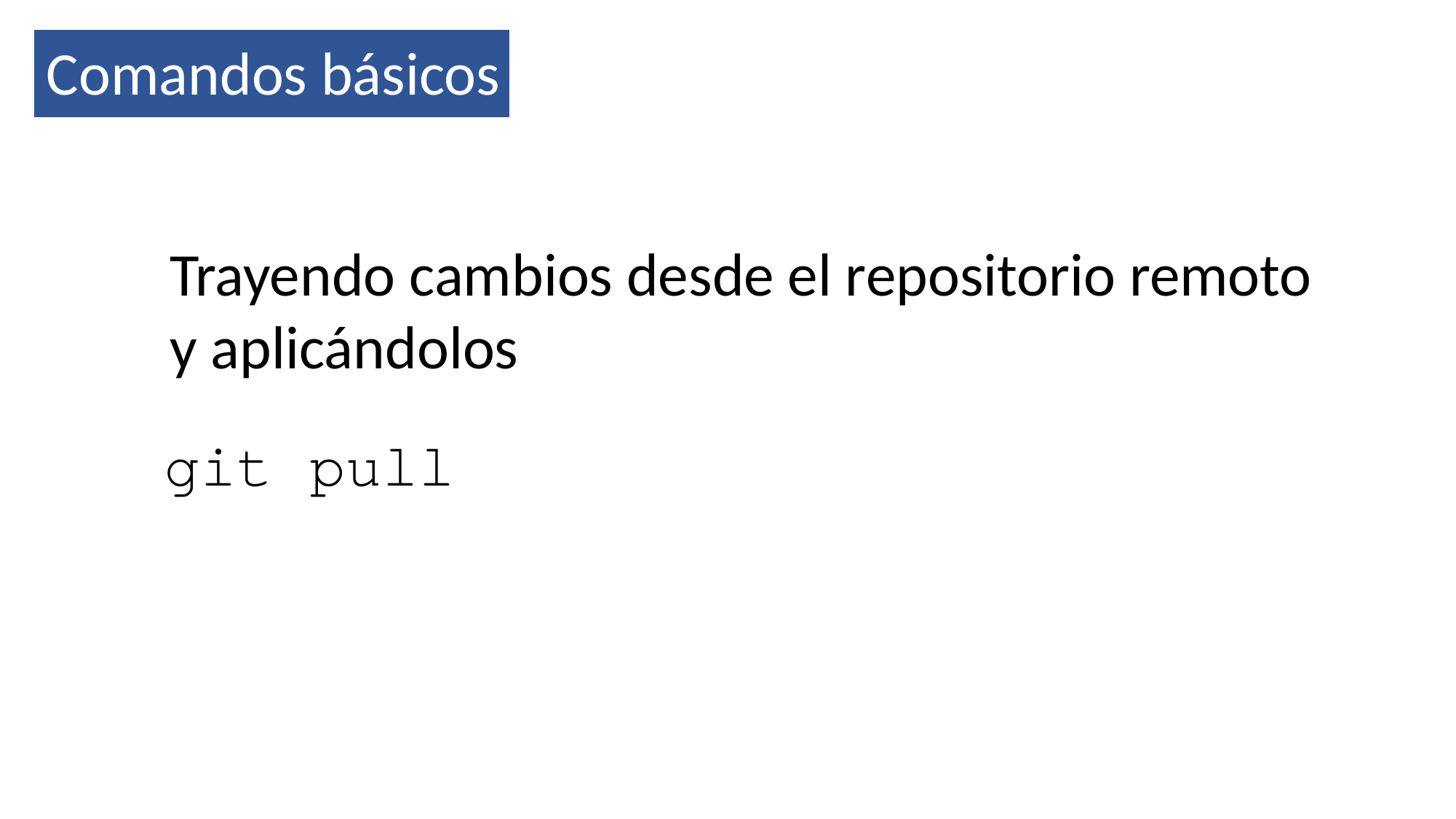

Comandos básicos
Trayendo cambios desde el repositorio remoto
y aplicándolos
git pull